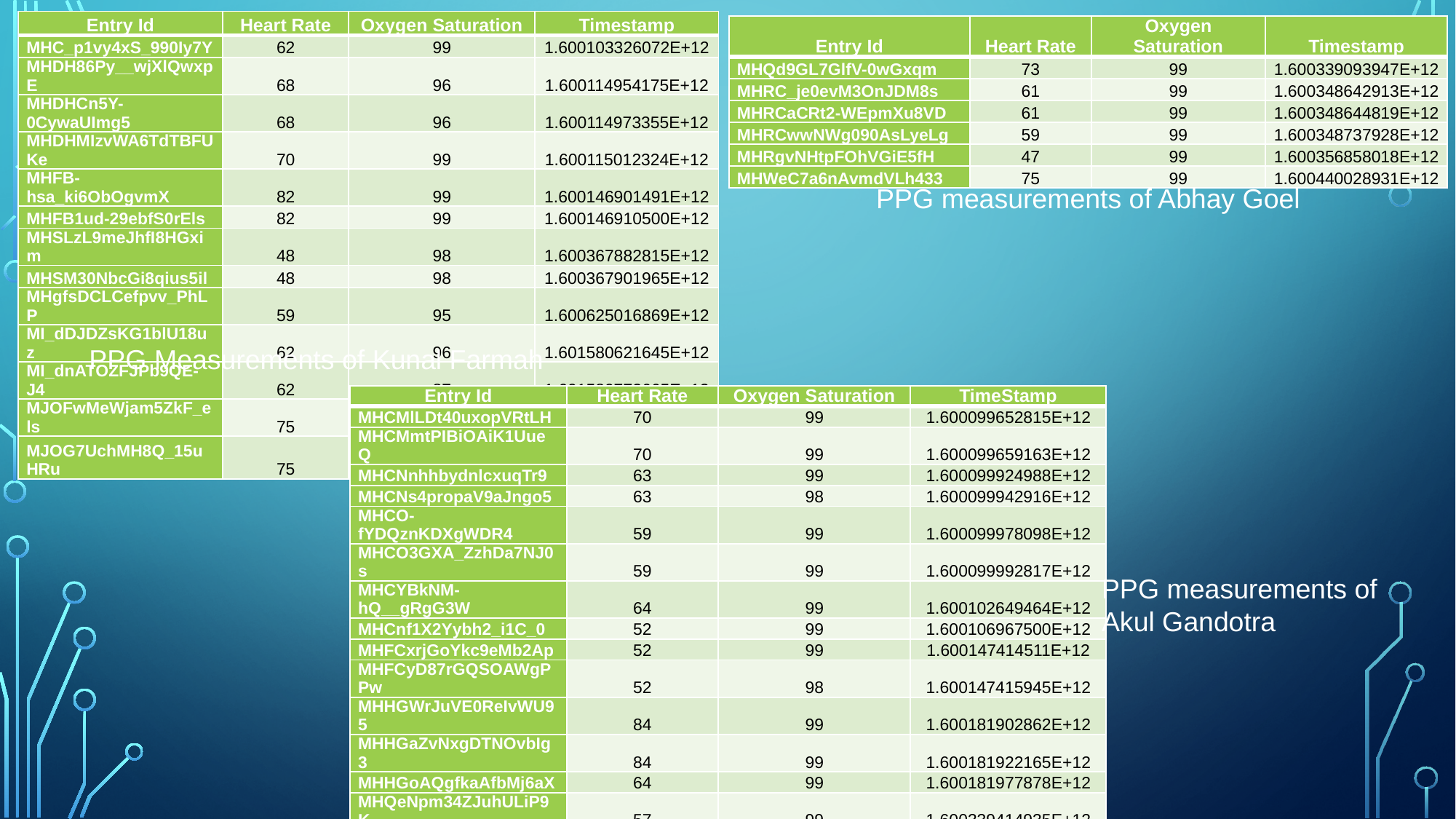

| Entry Id | Heart Rate | Oxygen Saturation | Timestamp |
| --- | --- | --- | --- |
| MHC\_p1vy4xS\_990Iy7Y | 62 | 99 | 1.600103326072E+12 |
| MHDH86Py\_\_wjXlQwxpE | 68 | 96 | 1.600114954175E+12 |
| MHDHCn5Y-0CywaUImg5 | 68 | 96 | 1.600114973355E+12 |
| MHDHMIzvWA6TdTBFUKe | 70 | 99 | 1.600115012324E+12 |
| MHFB-hsa\_ki6ObOgvmX | 82 | 99 | 1.600146901491E+12 |
| MHFB1ud-29ebfS0rEls | 82 | 99 | 1.600146910500E+12 |
| MHSLzL9meJhfI8HGxim | 48 | 98 | 1.600367882815E+12 |
| MHSM30NbcGi8qius5il | 48 | 98 | 1.600367901965E+12 |
| MHgfsDCLCefpvv\_PhLP | 59 | 95 | 1.600625016869E+12 |
| MI\_dDJDZsKG1blU18uz | 62 | 96 | 1.601580621645E+12 |
| MI\_dnATOZFJPb9QE-J4 | 62 | 87 | 1.601580772665E+12 |
| MJOFwMeWjam5ZkF\_els | 75 | 99 | 1.602446672893E+12 |
| MJOG7UchMH8Q\_15uHRu | 75 | 99 | 1.602446722555E+12 |
| Entry Id | Heart Rate | Oxygen Saturation | Timestamp |
| --- | --- | --- | --- |
| MHQd9GL7GlfV-0wGxqm | 73 | 99 | 1.600339093947E+12 |
| MHRC\_je0evM3OnJDM8s | 61 | 99 | 1.600348642913E+12 |
| MHRCaCRt2-WEpmXu8VD | 61 | 99 | 1.600348644819E+12 |
| MHRCwwNWg090AsLyeLg | 59 | 99 | 1.600348737928E+12 |
| MHRgvNHtpFOhVGiE5fH | 47 | 99 | 1.600356858018E+12 |
| MHWeC7a6nAvmdVLh433 | 75 | 99 | 1.600440028931E+12 |
PPG measurements of Abhay Goel
PPG Measurements of Kunal Farmah
| Entry Id | Heart Rate | Oxygen Saturation | TimeStamp |
| --- | --- | --- | --- |
| MHCMlLDt40uxopVRtLH | 70 | 99 | 1.600099652815E+12 |
| MHCMmtPIBiOAiK1UueQ | 70 | 99 | 1.600099659163E+12 |
| MHCNnhhbydnlcxuqTr9 | 63 | 99 | 1.600099924988E+12 |
| MHCNs4propaV9aJngo5 | 63 | 98 | 1.600099942916E+12 |
| MHCO-fYDQznKDXgWDR4 | 59 | 99 | 1.600099978098E+12 |
| MHCO3GXA\_ZzhDa7NJ0s | 59 | 99 | 1.600099992817E+12 |
| MHCYBkNM-hQ\_\_gRgG3W | 64 | 99 | 1.600102649464E+12 |
| MHCnf1X2Yybh2\_i1C\_0 | 52 | 99 | 1.600106967500E+12 |
| MHFCxrjGoYkc9eMb2Ap | 52 | 99 | 1.600147414511E+12 |
| MHFCyD87rGQSOAWgPPw | 52 | 98 | 1.600147415945E+12 |
| MHHGWrJuVE0ReIvWU95 | 84 | 99 | 1.600181902862E+12 |
| MHHGaZvNxgDTNOvbIg3 | 84 | 99 | 1.600181922165E+12 |
| MHHGoAQgfkaAfbMj6aX | 64 | 99 | 1.600181977878E+12 |
| MHQeNpm34ZJuhULiP9K | 57 | 99 | 1.600339414935E+12 |
| MHQfSX1ZRsQPbWiIuQB | 57 | 99 | 1.600339696400E+12 |
| MHQf\_uWRbKtFiirURU2 | 99 | 98 | 1.600339730735E+12 |
| MHQgMdjl4kLeFuQ8ADq | 99 | 99 | 1.600339934461E+12 |
| MHR0Fc3im4sgtuDBsOc | 60 | 97 | 1.600345410155E+12 |
| MHWGzHiztquDmociH3j | 64 | 99 | 1.600433680641E+12 |
PPG measurements of
Akul Gandotra